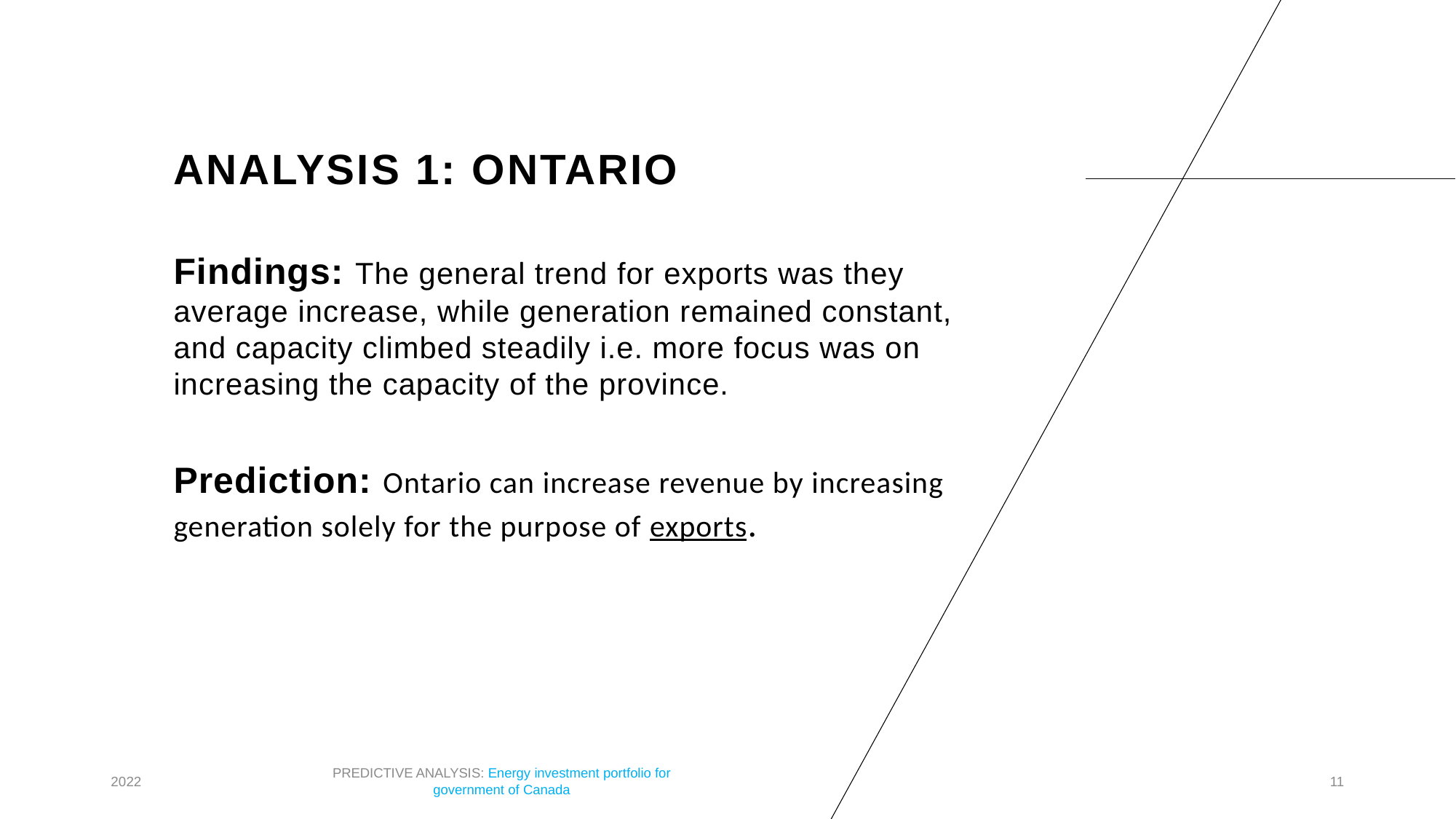

# Analysis 1: Ontario
Findings: The general trend for exports was they average increase, while generation remained constant, and capacity climbed steadily i.e. more focus was on increasing the capacity of the province.

Prediction: Ontario can increase revenue by increasing generation solely for the purpose of exports.
2022
PREDICTIVE ANALYSIS: Energy investment portfolio for government of Canada
11